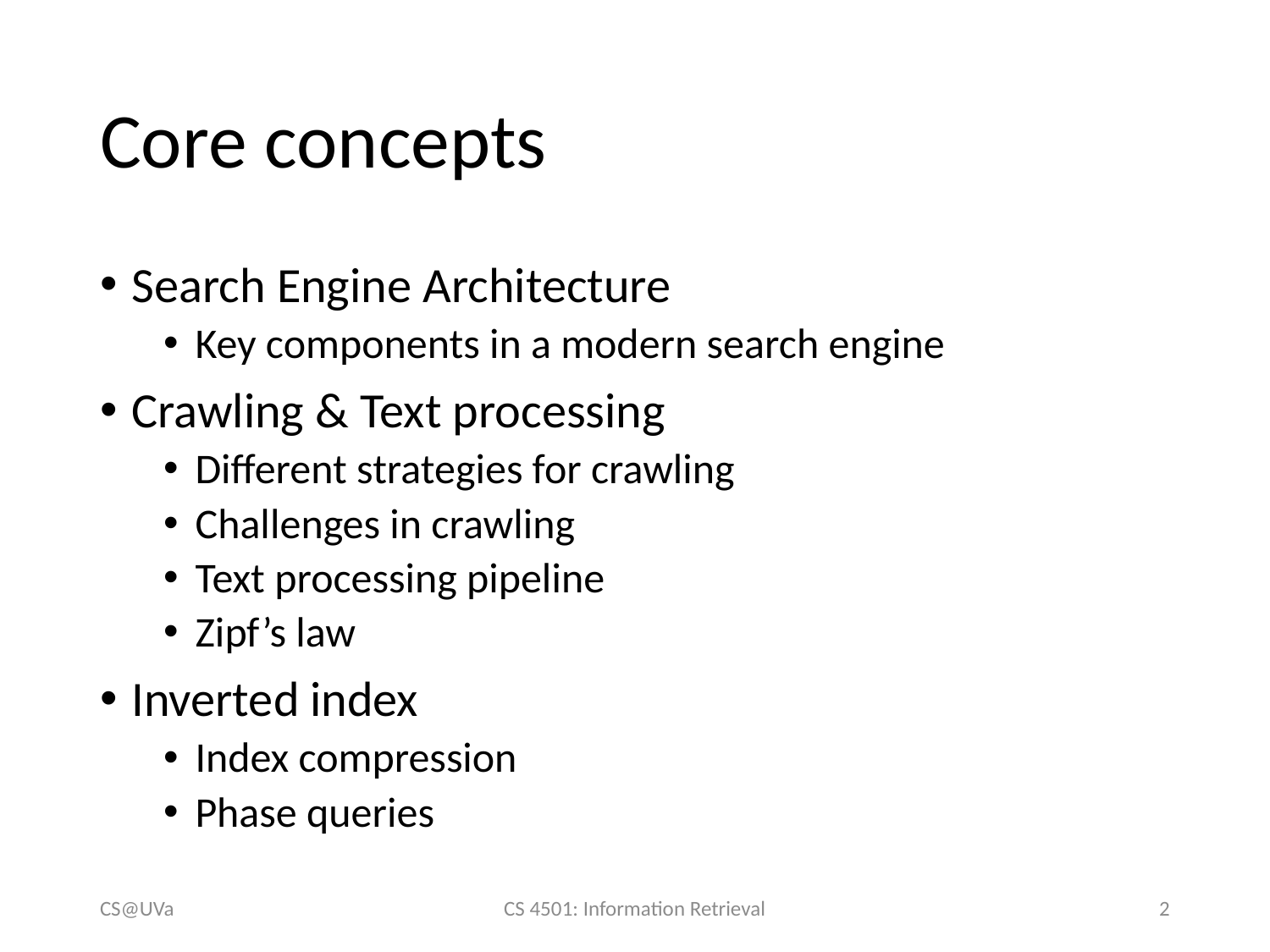

# Core concepts
Search Engine Architecture
Key components in a modern search engine
Crawling & Text processing
Different strategies for crawling
Challenges in crawling
Text processing pipeline
Zipf’s law
Inverted index
Index compression
Phase queries
CS@UVa
CS 4501: Information Retrieval
2